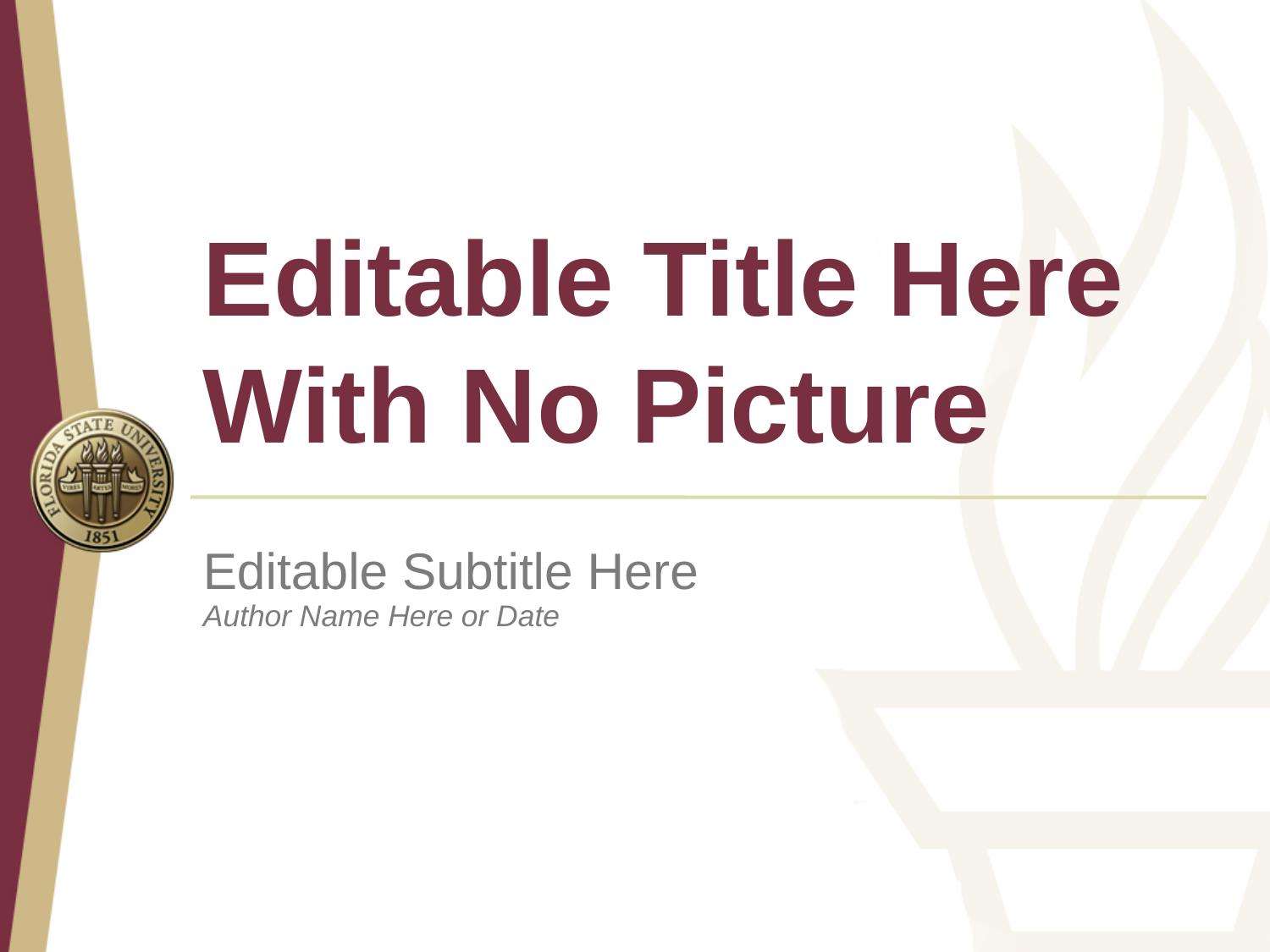

Editable Title Here With No Picture

Editable Subtitle Here
Author Name Here or Date